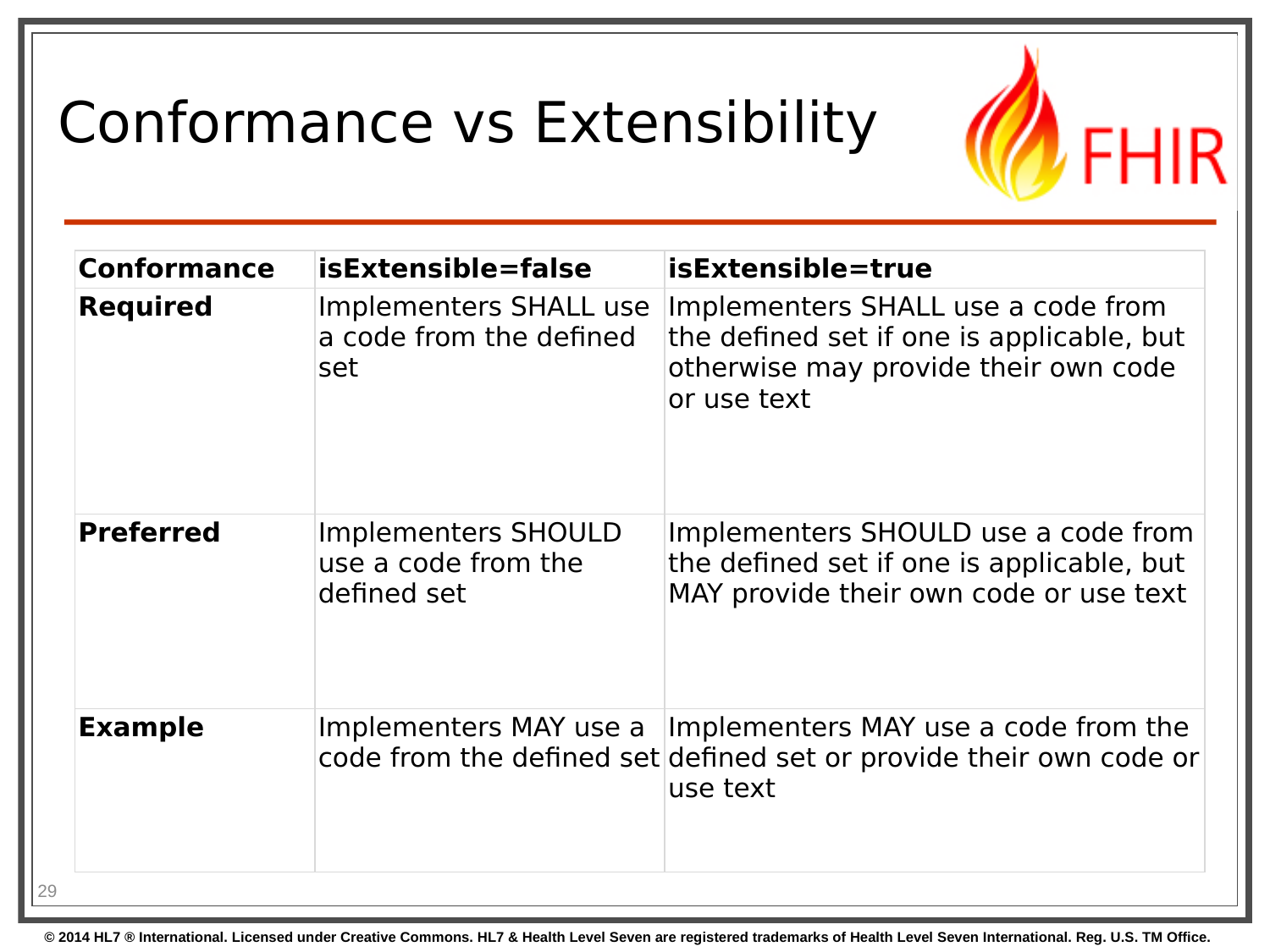

# Conformance vs Extensibility
| Conformance | isExtensible=false | isExtensible=true |
| --- | --- | --- |
| Required | Implementers SHALL use a code from the defined set | Implementers SHALL use a code from the defined set if one is applicable, but otherwise may provide their own code or use text |
| Preferred | Implementers SHOULD use a code from the defined set | Implementers SHOULD use a code from the defined set if one is applicable, but MAY provide their own code or use text |
| Example | Implementers MAY use a code from the defined set | Implementers MAY use a code from the defined set or provide their own code or use text |
29